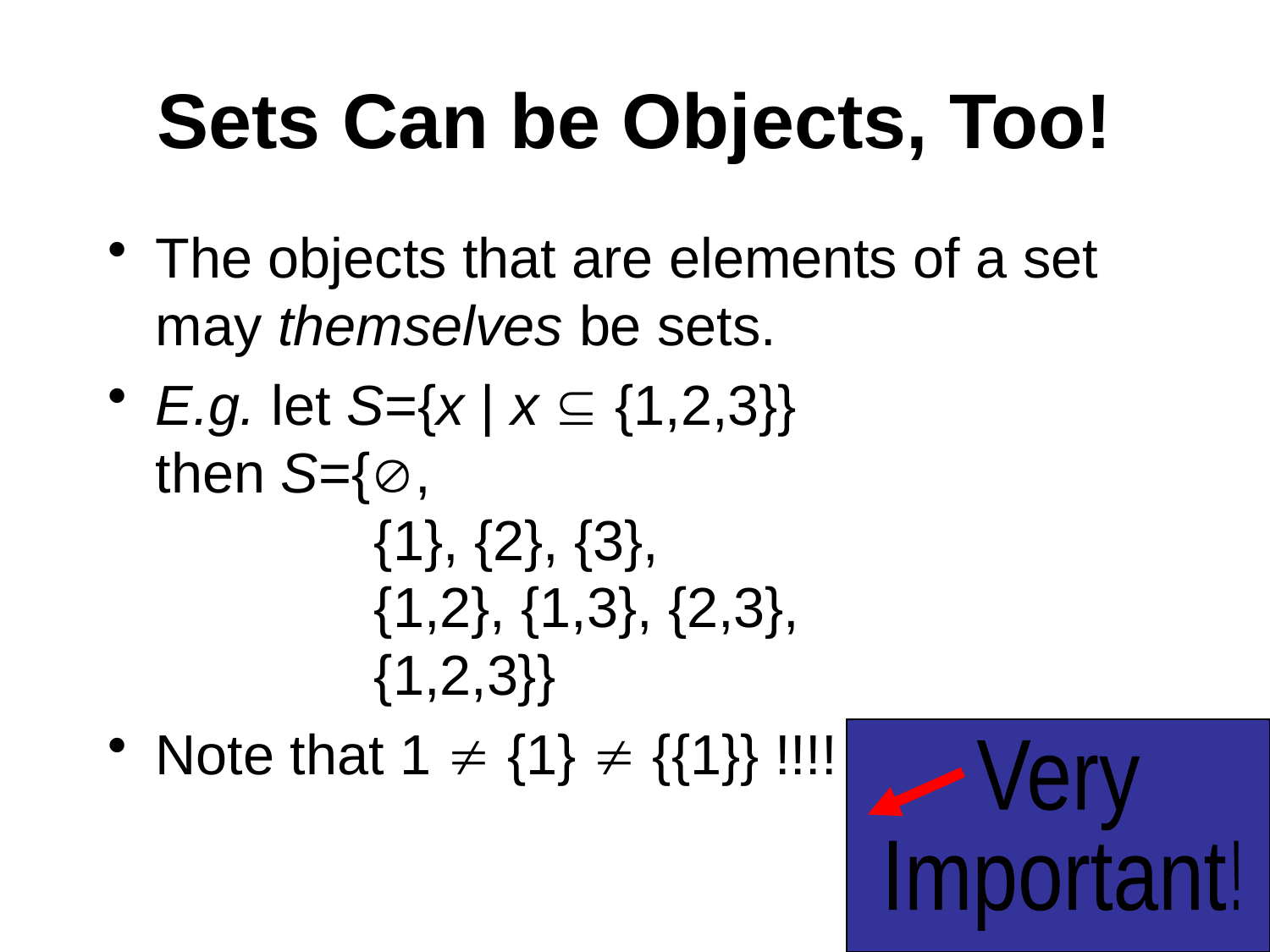

# Sets Can be Objects, Too!
The objects that are elements of a set may themselves be sets.
E.g. let S={x | x ⊆ {1,2,3}}
then S={∅,
              {1}, {2}, {3},
              {1,2}, {1,3}, {2,3},
              {1,2,3}}
Note that 1 ≠ {1} ≠ {{1}} !!!!

Very
Important!

12